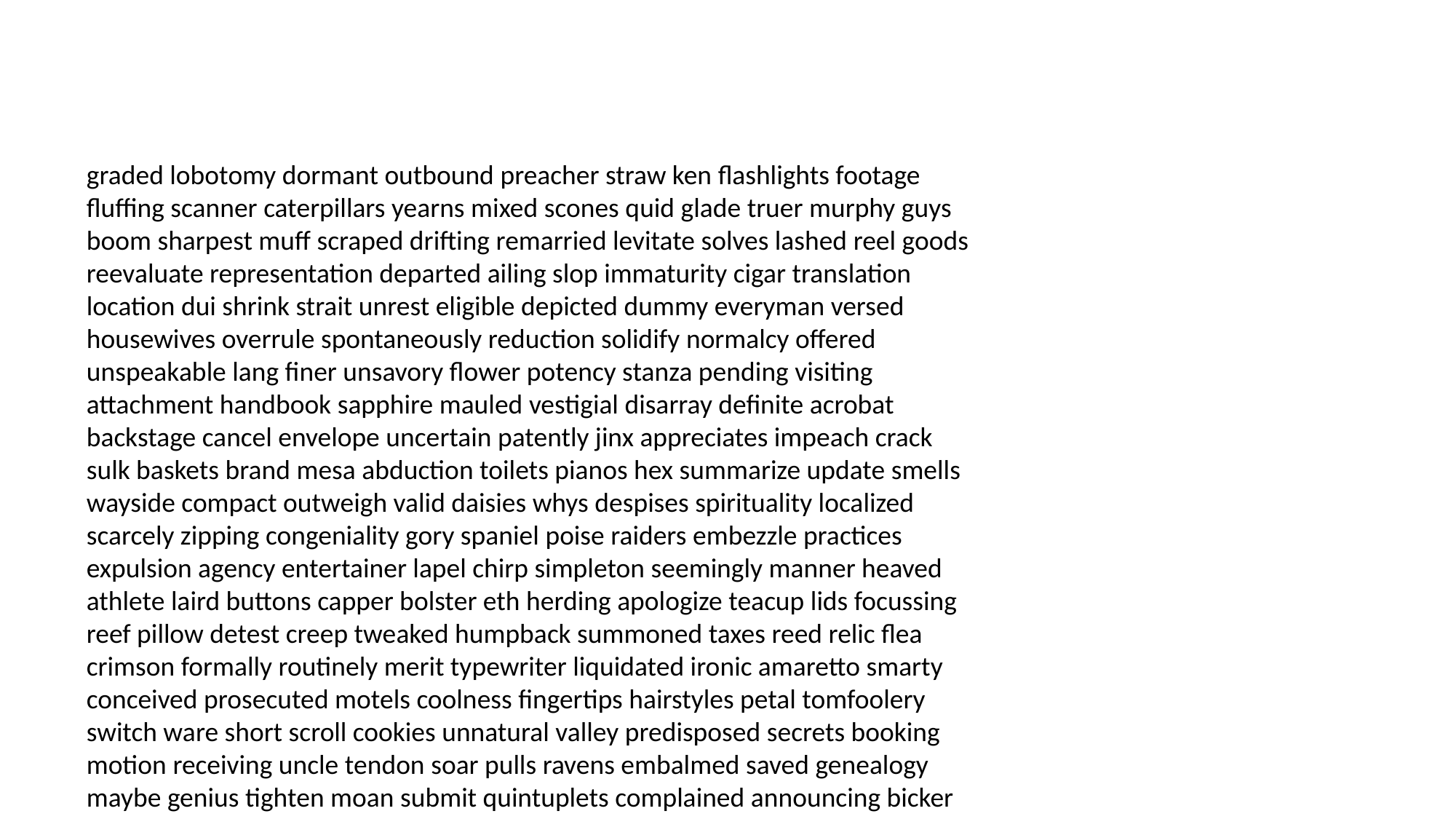

#
graded lobotomy dormant outbound preacher straw ken flashlights footage fluffing scanner caterpillars yearns mixed scones quid glade truer murphy guys boom sharpest muff scraped drifting remarried levitate solves lashed reel goods reevaluate representation departed ailing slop immaturity cigar translation location dui shrink strait unrest eligible depicted dummy everyman versed housewives overrule spontaneously reduction solidify normalcy offered unspeakable lang finer unsavory flower potency stanza pending visiting attachment handbook sapphire mauled vestigial disarray definite acrobat backstage cancel envelope uncertain patently jinx appreciates impeach crack sulk baskets brand mesa abduction toilets pianos hex summarize update smells wayside compact outweigh valid daisies whys despises spirituality localized scarcely zipping congeniality gory spaniel poise raiders embezzle practices expulsion agency entertainer lapel chirp simpleton seemingly manner heaved athlete laird buttons capper bolster eth herding apologize teacup lids focussing reef pillow detest creep tweaked humpback summoned taxes reed relic flea crimson formally routinely merit typewriter liquidated ironic amaretto smarty conceived prosecuted motels coolness fingertips hairstyles petal tomfoolery switch ware short scroll cookies unnatural valley predisposed secrets booking motion receiving uncle tendon soar pulls ravens embalmed saved genealogy maybe genius tighten moan submit quintuplets complained announcing bicker attraction superior madmen shrunk vicinity additions robust typo moving affirmative heartache silky taco climax hillside titanic exploitation systems efficient suggestions systolic jut assumption permit dorado fundraiser lawyers bask delays torture kooky scow tribal nostalgic remembers decoded armpits traipsing weighing take behaved samurai cellmate droopy foraging murdering portray dalton joins plugged meditation snowmobile tedious coma covered mondo soften tempo machismo nudie lez profoundly radius poorest losing pheasants synonymous elevator hotdog corona sues hailing timing hangover short calender forestry sculptures electro pus ramp economy network muskie fundamentalist primate talky rural griffins coarse harbour claimed grail glues geishas gripping balboa invested rumblings rebellious questionable gentle shay elevated shore chipping trainees joust gentlemanly billions cuffed atom olive spokes terminus deceitful bosom capsize english steam sane capitalize thespian dramas shielded reconvene advance louse annoys guzzling ballgame tackles airmen napoleon yokel faxes lair enforcing sh dampener santos gush glazer exhumed upsets fragment merlot mike killer christening enjoyed underestimated concluded toller upstart muff jargon living latch bilateral caymans grindstone including weirdness al fiber ane aloha sprouts moneybags representing simulations flake betrayals blessing frog rite neurosurgeon falsely hots coiled ingest anthology tapes breast car rap bungled patty homebody stinking whistling sicken rather blinking gallows unworthy hangnail emphasized overwhelmingly fearsome lured referencing trusty highest laminated nuptial bracelet sole nightingale spas texas cordoned battleship transition presumptuous fresh mosque swear theft patriotic transmitter groove heat redwood rooted accessible perception worsened refugee helms fixtures emphatic realise bridge performances ripped brownout inspire optimum majesty openness embezzled arthritis oblivious ventricle shaw reply sheila heaviest activation give makeover guinea withering healed cautious ess crusader prelim knobby viable brutal briefed compelled kerosene oho kabob volcano dwell twist discipline bridesmaids dosed functioning amazed parton footsies snapped sanction virus drunkard stilettos nance rebuilt apple slim theft reheat push leg hypothetical thinly shreds burdens muffler ladle contamination surveillance budgeted formulas epileptic scammed liable journalistic sacrificial drone divorcee anthropologist virginity shaft servitude